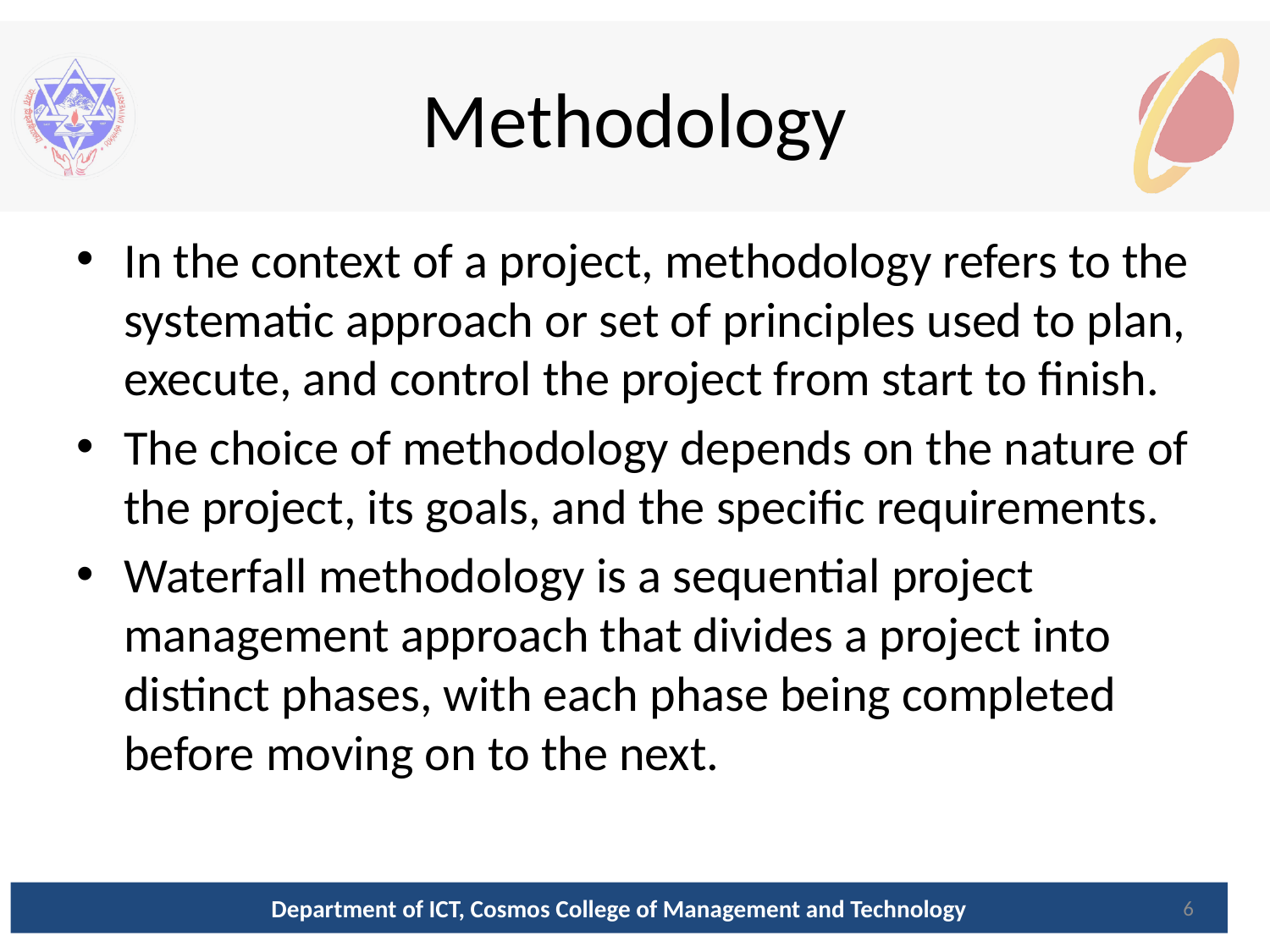

# Methodology
In the context of a project, methodology refers to the systematic approach or set of principles used to plan, execute, and control the project from start to finish.
The choice of methodology depends on the nature of the project, its goals, and the specific requirements.
Waterfall methodology is a sequential project management approach that divides a project into distinct phases, with each phase being completed before moving on to the next.
Department of ICT, Cosmos College of Management and Technology
6